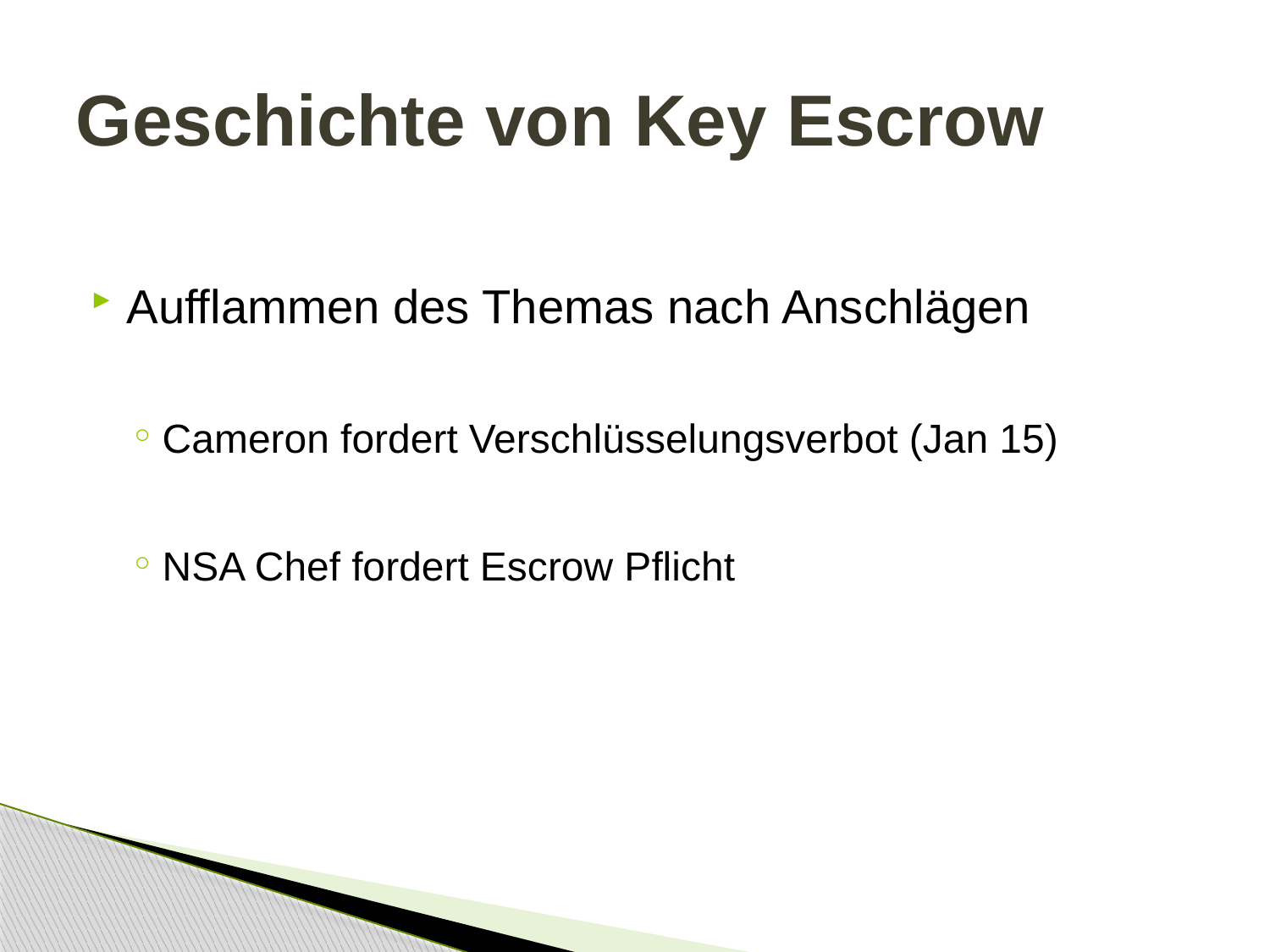

# Geschichte von Key Escrow

Aufflammen des Themas nach Anschlägen

Cameron fordert Verschlüsselungsverbot (Jan 15)

NSA Chef fordert Escrow Pflicht